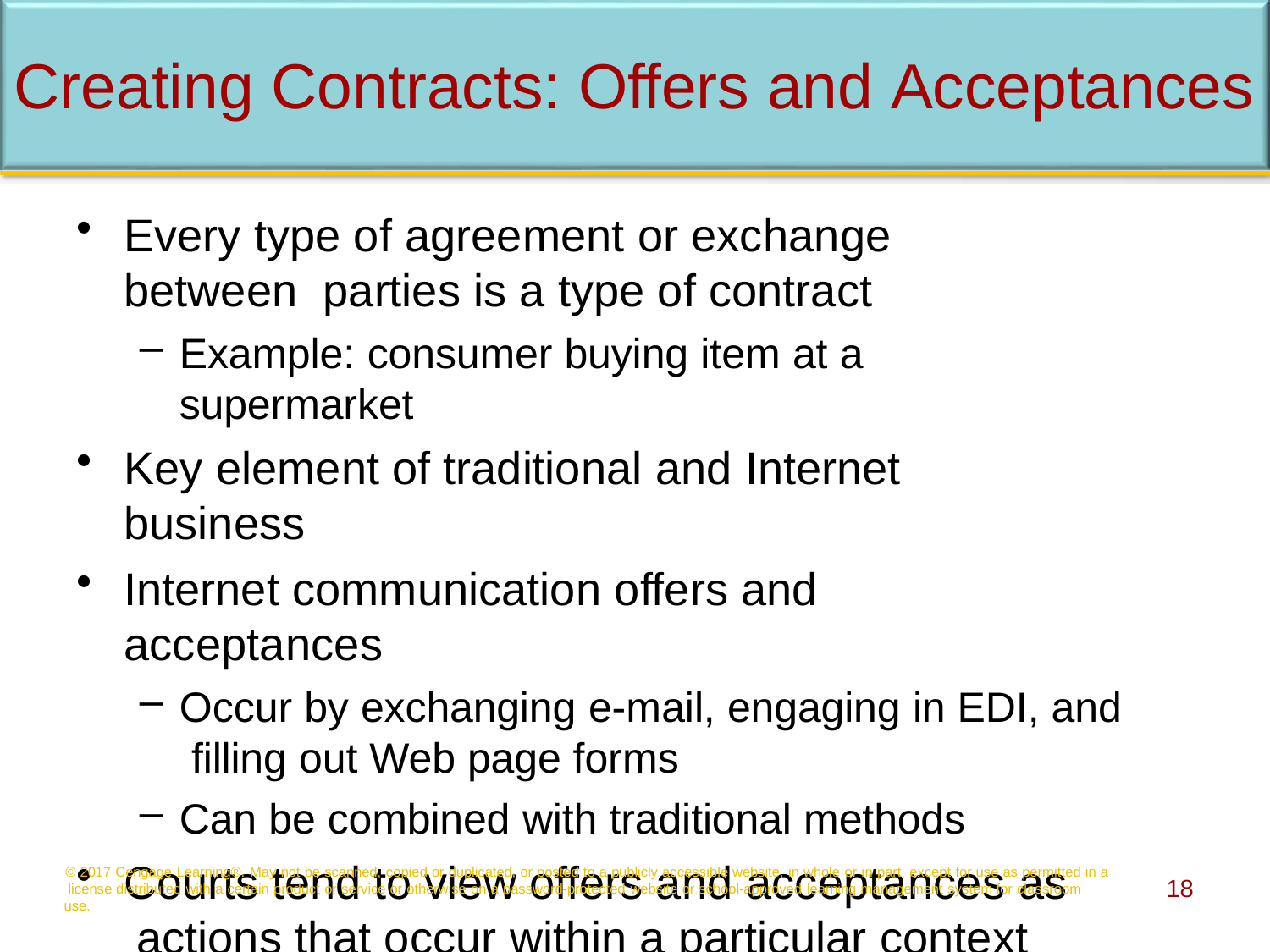

# Creating Contracts: Offers and Acceptances
Every type of agreement or exchange between  parties is a type of contract
Example: consumer buying item at a supermarket
Key element of traditional and Internet business
Internet communication offers and acceptances
Occur by exchanging e-mail, engaging in EDI, and  filling out Web page forms
Can be combined with traditional methods
Courts tend to view offers and acceptances as  actions that occur within a particular context
© 2017 Cengage Learning®. May not be scanned, copied or duplicated, or posted to a publicly accessible website, in whole or in part, except for use as permitted in a  license distributed with a certain product or service or otherwise on a password-protected website or school-approved learning management system for classroom use.
18